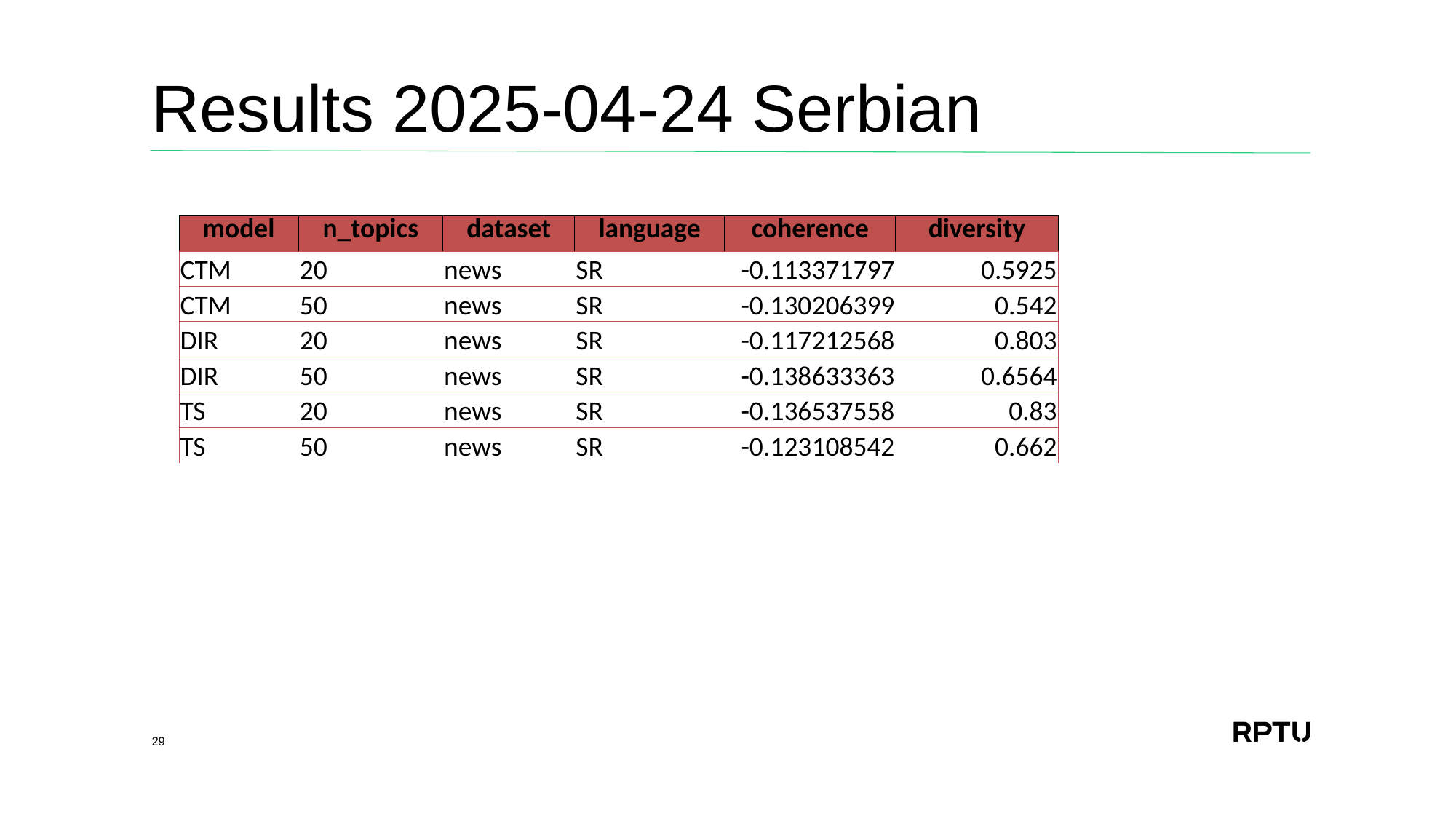

# Results 2025-04-24 Serbian
| model | n\_topics | dataset | language | coherence | diversity |
| --- | --- | --- | --- | --- | --- |
| CTM | 20 | news | SR | -0.113371797 | 0.5925 |
| CTM | 50 | news | SR | -0.130206399 | 0.542 |
| DIR | 20 | news | SR | -0.117212568 | 0.803 |
| DIR | 50 | news | SR | -0.138633363 | 0.6564 |
| TS | 20 | news | SR | -0.136537558 | 0.83 |
| TS | 50 | news | SR | -0.123108542 | 0.662 |
29